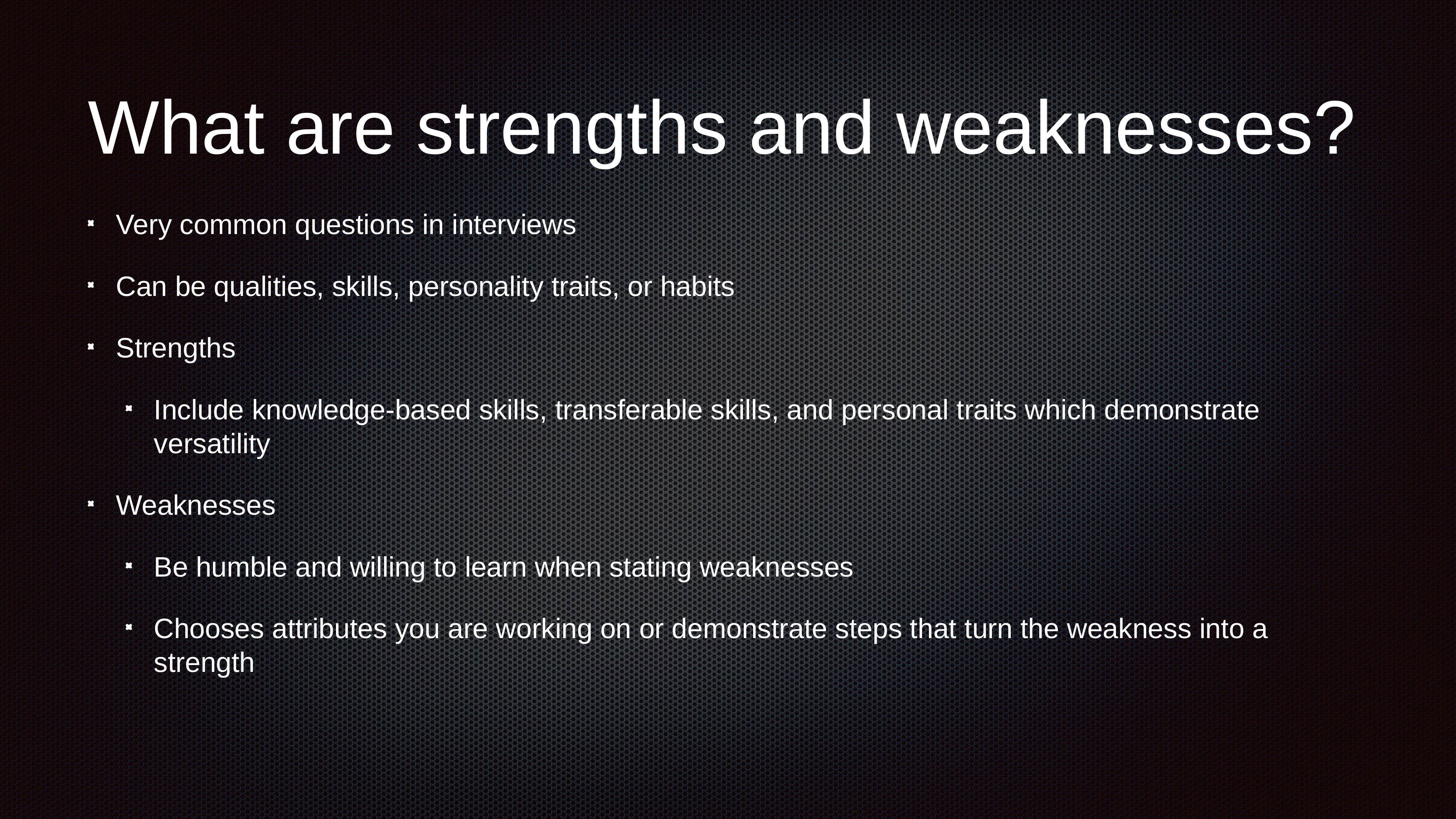

# What are strengths and weaknesses?
Very common questions in interviews
Can be qualities, skills, personality traits, or habits
Strengths
Include knowledge-based skills, transferable skills, and personal traits which demonstrate versatility
Weaknesses
Be humble and willing to learn when stating weaknesses
Chooses attributes you are working on or demonstrate steps that turn the weakness into a strength